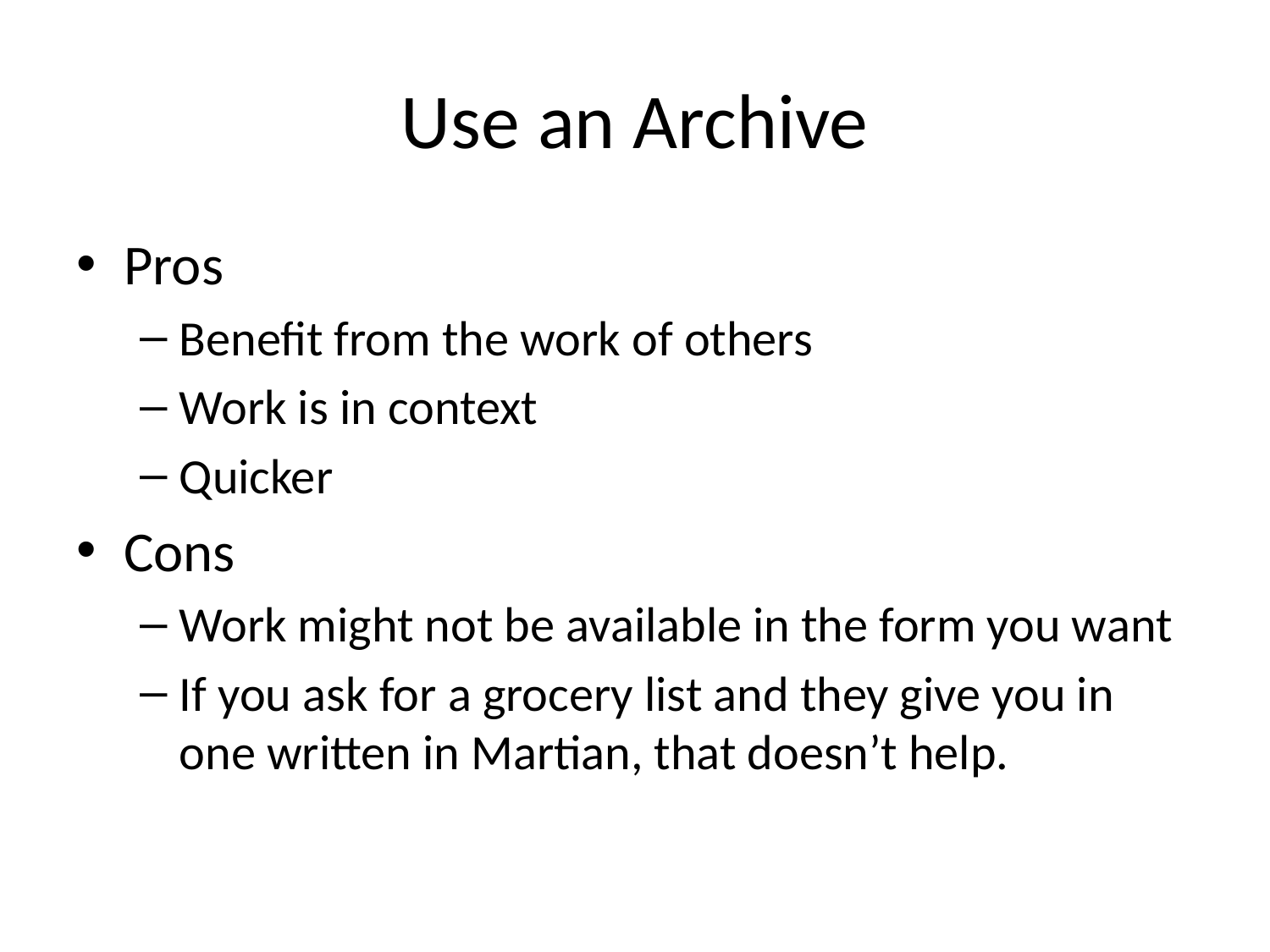

# Use an Archive
Pros
Benefit from the work of others
Work is in context
Quicker
Cons
Work might not be available in the form you want
If you ask for a grocery list and they give you in one written in Martian, that doesn’t help.